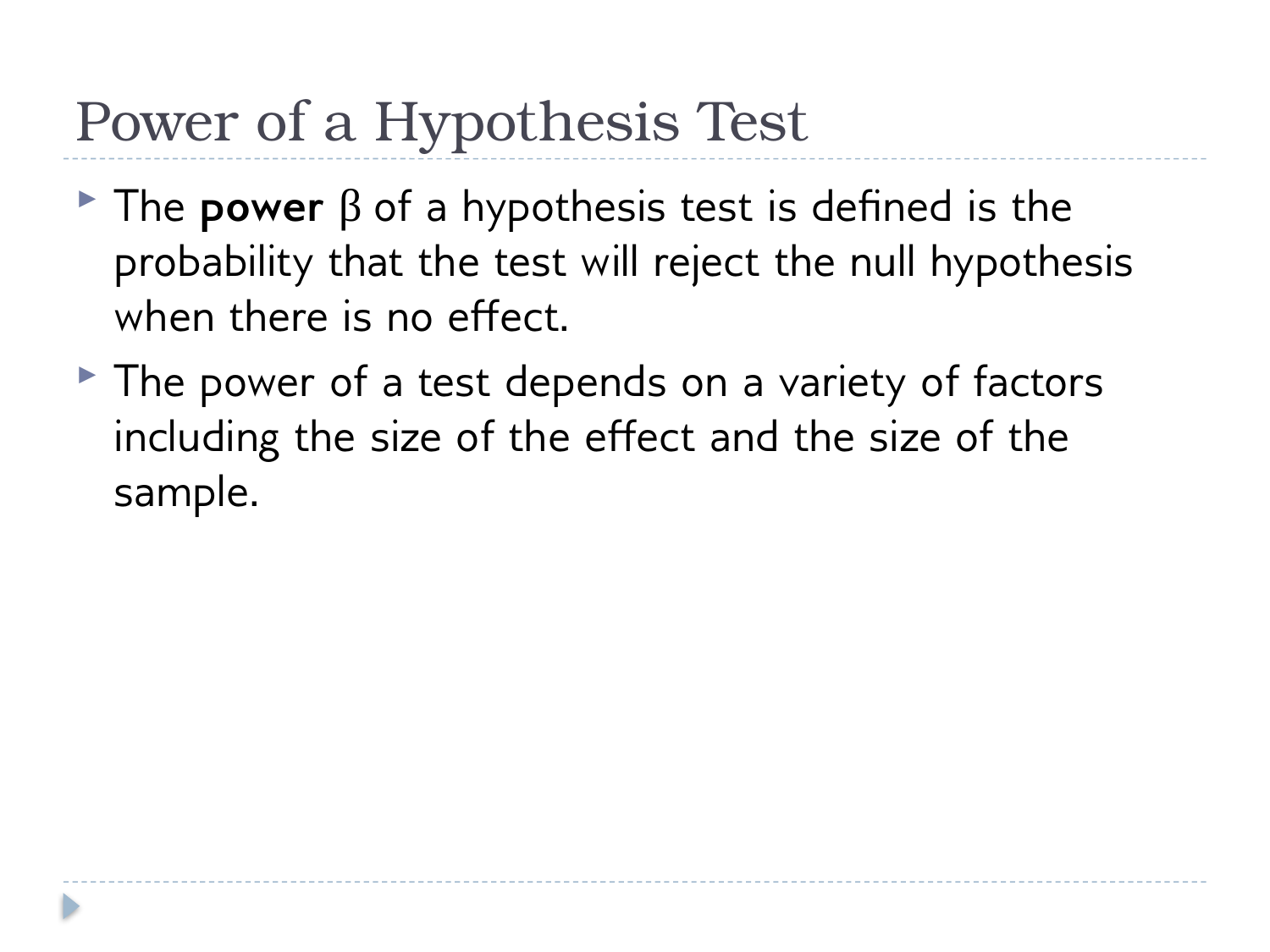

# Power of a Hypothesis Test
The power β of a hypothesis test is defined is the probability that the test will reject the null hypothesis when there is no effect.
The power of a test depends on a variety of factors including the size of the effect and the size of the sample.